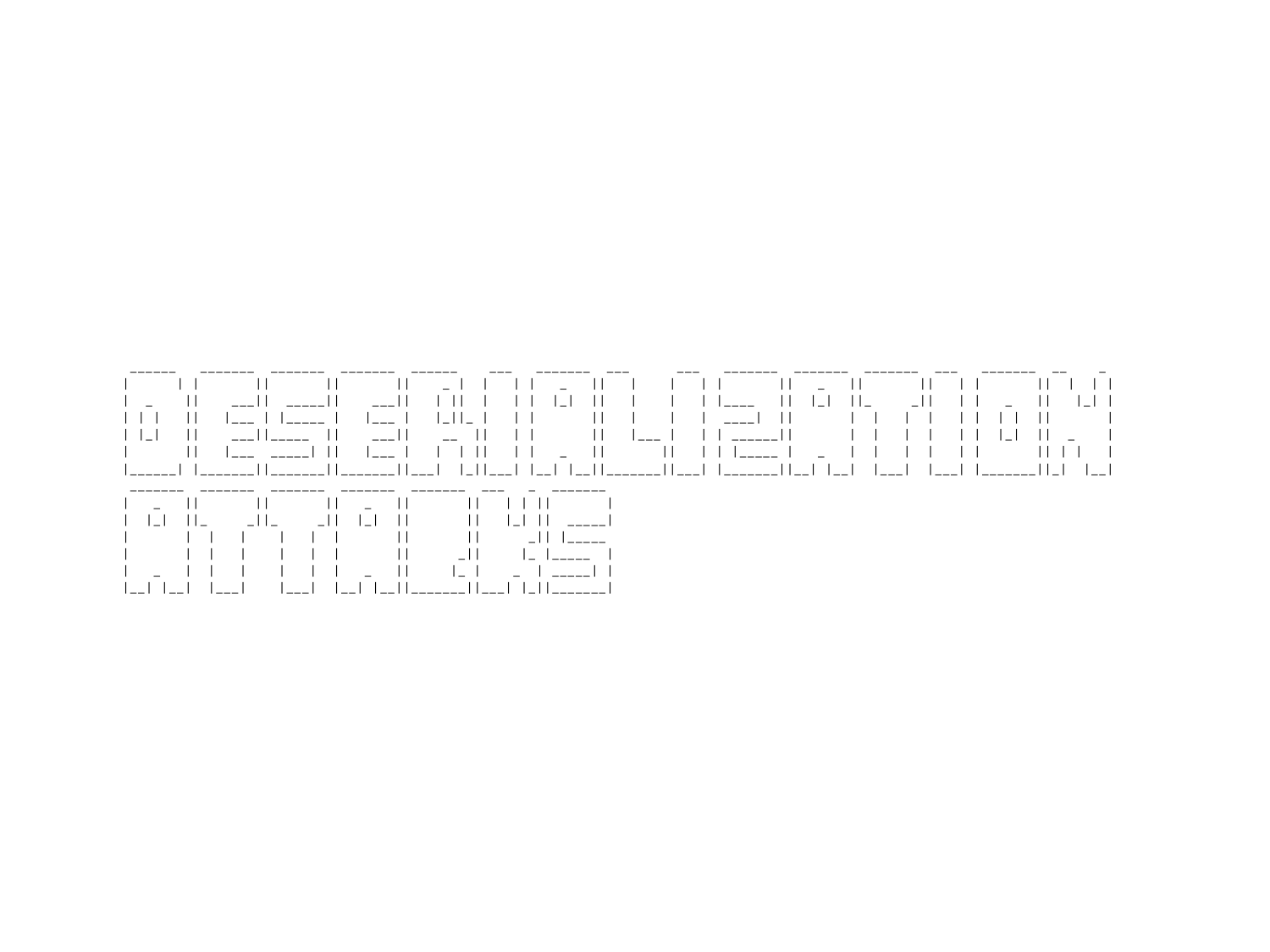

# ______   _______  _______  _______  ______    ___   _______  ___      ___   _______  _______  _______  ___   _______  __    _ |      | |       ||       ||       ||    _ |  |   | |   _   ||   |    |   | |       ||   _   ||       ||   | |       ||  |  | | |  _    ||    ___||  _____||    ___||   | ||  |   | |  |_|  ||   |    |   | |____   ||  |_|  ||_     _||   | |   _   ||   |_| | | | |   ||   |___ | |_____ |   |___ |   |_||_ |   | |       ||   |    |   |  ____|  ||       |  |   |  |   | |  | |  ||       | | |_|   ||    ___||_____  ||    ___||    __  ||   | |       ||   |___ |   | | ______||       |  |   |  |   | |  |_|  ||  _    | |       ||   |___  _____| ||   |___ |   |  | ||   | |   _   ||       ||   | | |_____ |   _   |  |   |  |   | |       || | |   | |______| |_______||_______||_______||___|  |_||___| |__| |__||_______||___| |_______||__| |__|  |___|  |___| |_______||_|  |__| _______  _______  _______  _______  _______  ___   _  _______ |   _   ||       ||       ||   _   ||       ||   | | ||       | |  |_|  ||_     _||_     _||  |_|  ||       ||   |_| ||  _____| |       |  |   |    |   |  |       ||       ||      _|| |_____ |       |  |   |    |   |  |       ||      _||     |_ |_____  | |   _   |  |   |    |   |  |   _   ||     |_ |    _  | _____| | |__| |__|  |___|    |___|  |__| |__||_______||___| |_||_______|